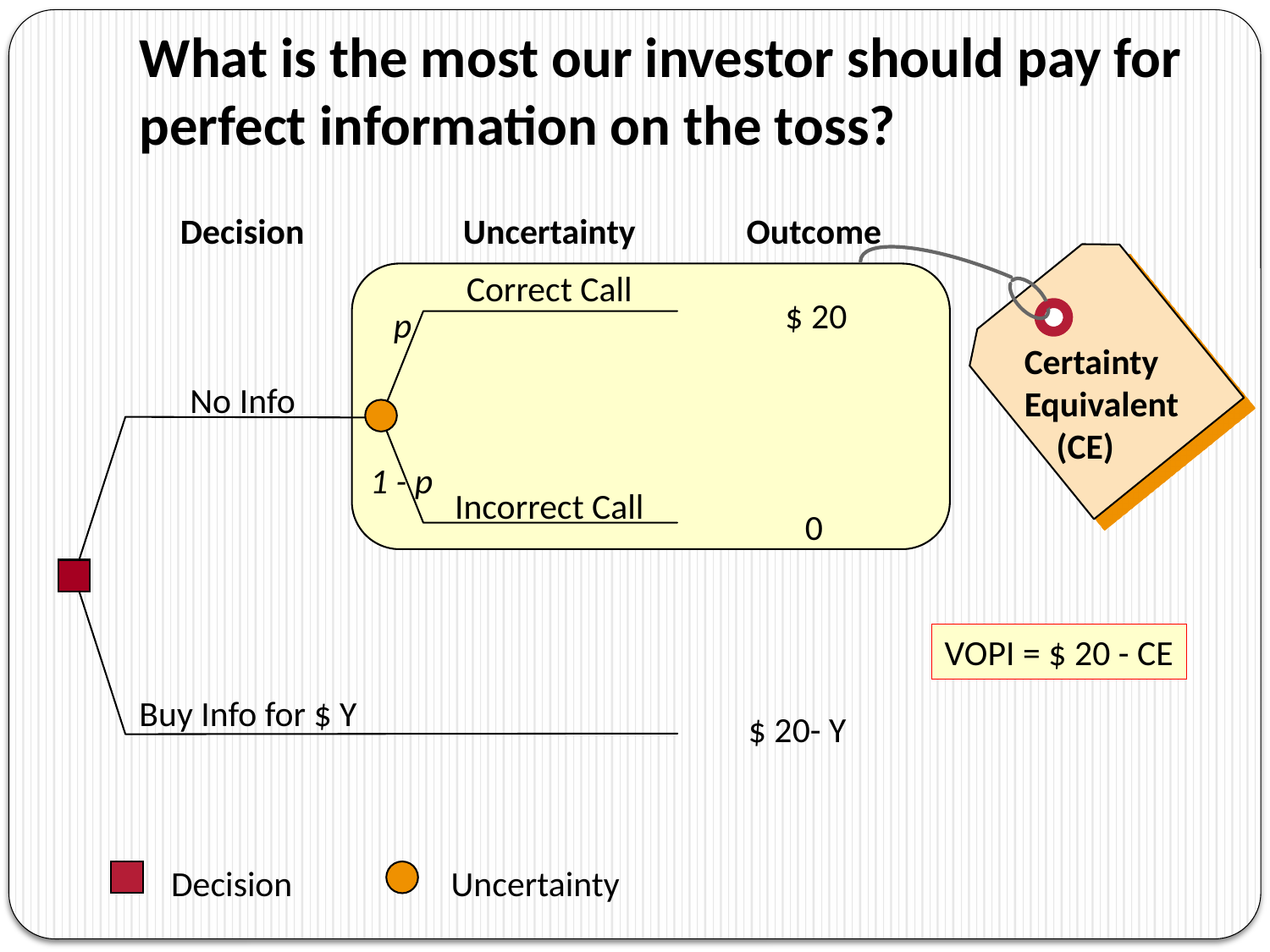

# What is the most our investor should pay for perfect information on the toss?
Decision
Uncertainty
Outcome

Correct Call

$ 20
p

Certainty
Equivalent
    (CE)
No Info

Uncertainty

1 - p
Incorrect Call
0

VOPI = $ 20 - CE
Buy Info for $ Y
$ 20- Y
Decision